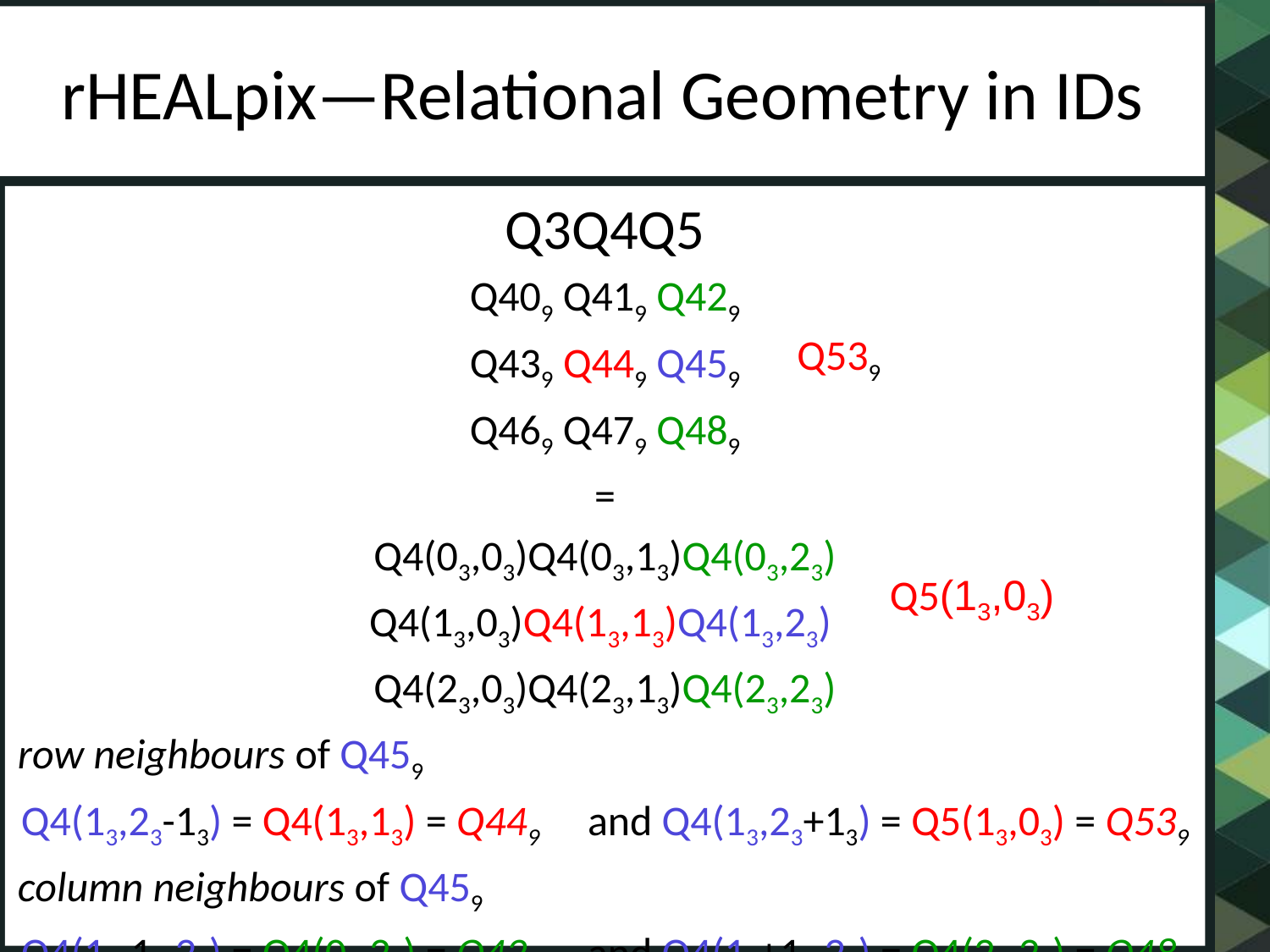

# rHEALpix—Relational Geometry in IDs
Q3Q4Q5
Q409 Q419 Q429
Q439 Q449 Q459
Q469 Q479 Q489
=
Q4(03,03)Q4(03,13)Q4(03,23)
Q4(13,03)Q4(13,13)Q4(13,23)
Q4(23,03)Q4(23,13)Q4(23,23)
row neighbours of Q459
Q4(13,23-13) = Q4(13,13) = Q449     and Q4(13,23+13) = Q5(13,03) = Q539
column neighbours of Q459
Q4(13-13,23) = Q4(03,23) = Q429     and Q4(13+13,23) = Q4(23,23) = Q489

Q539
Q5(13,03)